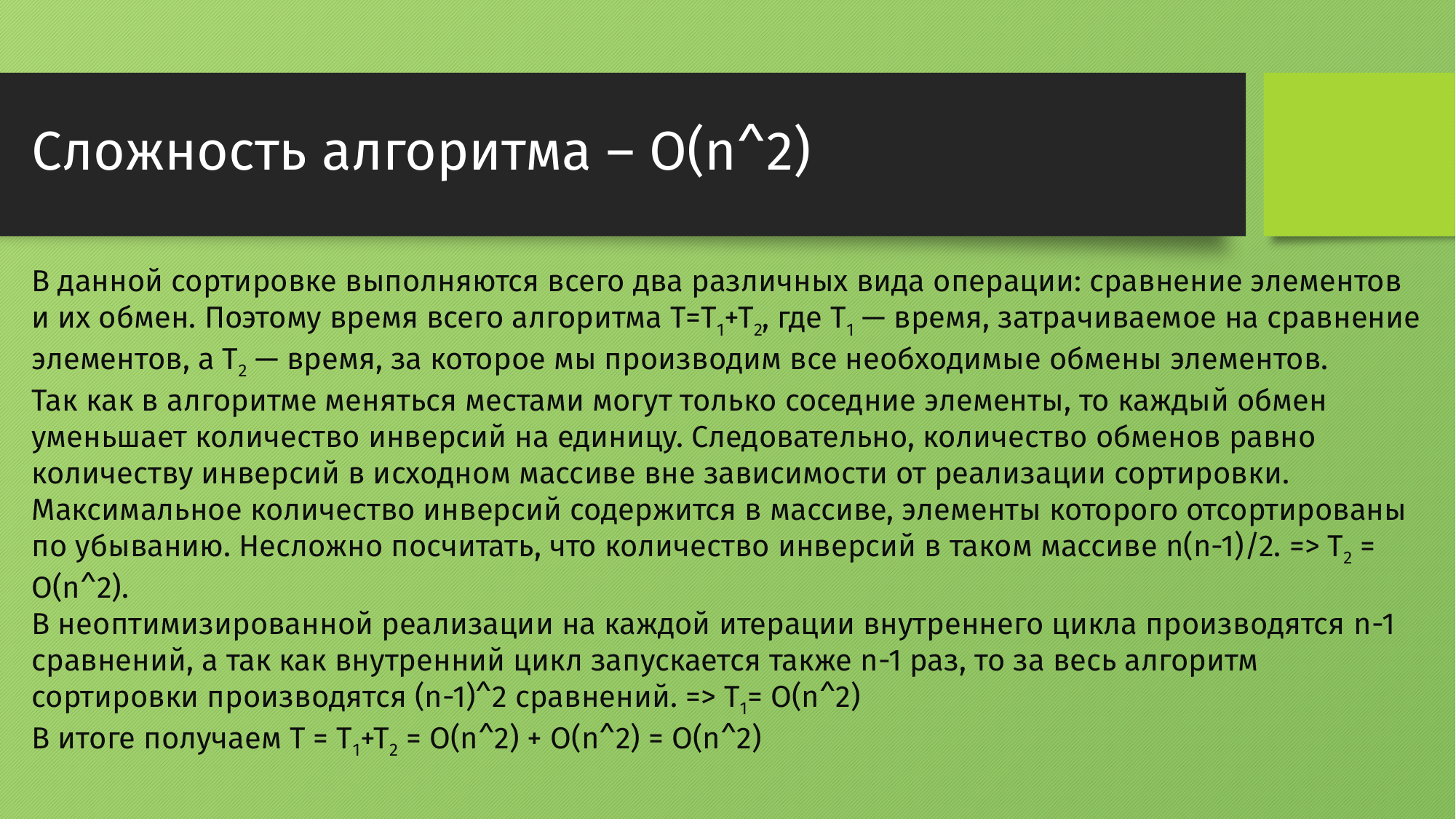

# Сложность алгоритма – O(n^2)
В данной сортировке выполняются всего два различных вида операции: сравнение элементов и их обмен. Поэтому время всего алгоритма T=T1+T2, где Т1 — время, затрачиваемое на сравнение элементов, а Т2 — время, за которое мы производим все необходимые обмены элементов.
Так как в алгоритме меняться местами могут только соседние элементы, то каждый обмен уменьшает количество инверсий на единицу. Следовательно, количество обменов равно количеству инверсий в исходном массиве вне зависимости от реализации сортировки. Максимальное количество инверсий содержится в массиве, элементы которого отсортированы по убыванию. Несложно посчитать, что количество инверсий в таком массиве n(n-1)/2. => T2 = O(n^2).
В неоптимизированной реализации на каждой итерации внутреннего цикла производятся n-1 сравнений, а так как внутренний цикл запускается также n-1 раз, то за весь алгоритм сортировки производятся (n-1)^2 сравнений. => T1= O(n^2)
В итоге получаем T = T1+T2 = O(n^2) + O(n^2) = O(n^2)